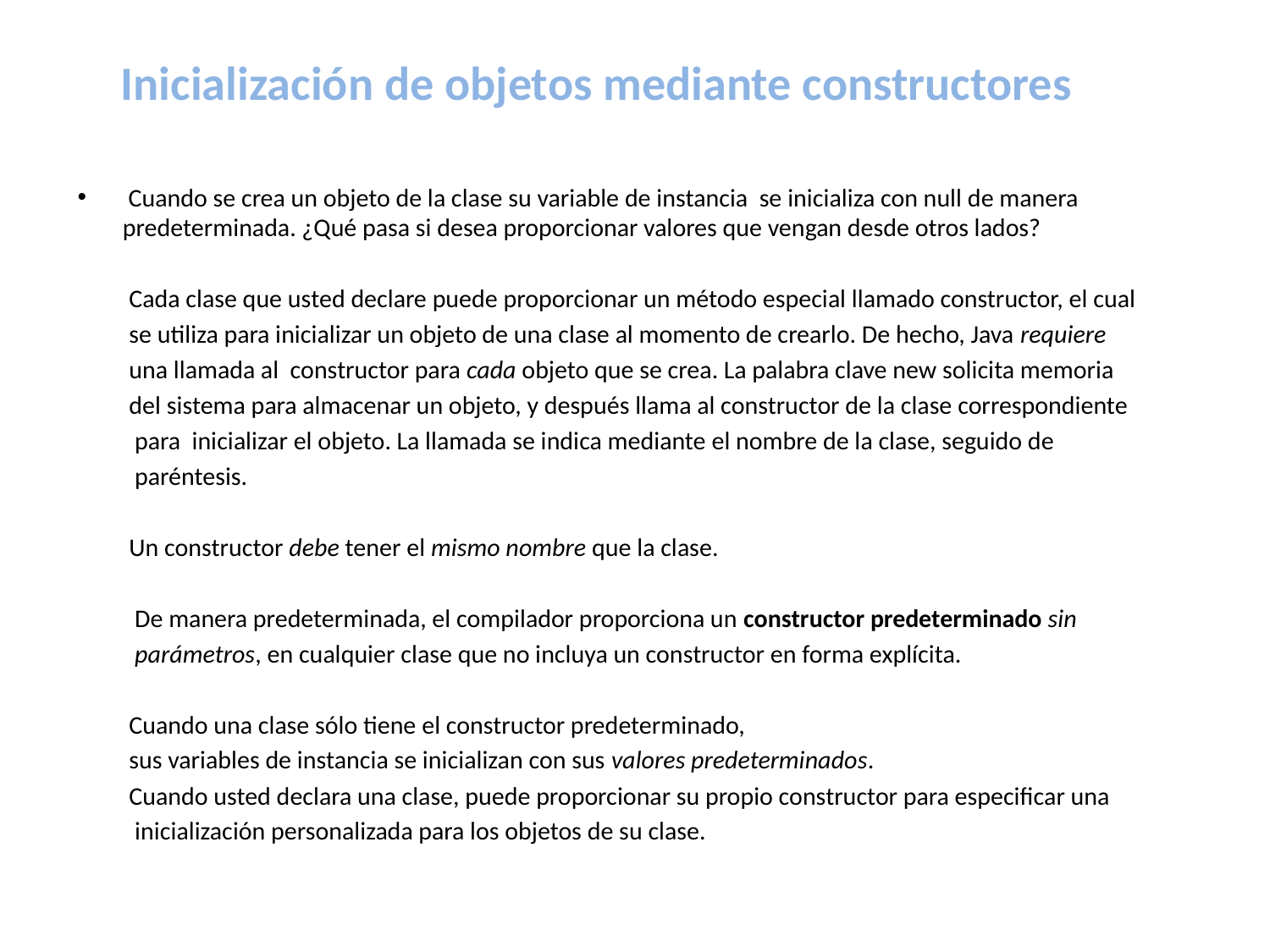

Inicialización de objetos mediante constructores

 Cuando se crea un objeto de la clase su variable de instancia  se inicializa con null de manera predeterminada. ¿Qué pasa si desea proporcionar valores que vengan desde otros lados?

         Cada clase que usted declare puede proporcionar un método especial llamado constructor, el cual
         se utiliza para inicializar un objeto de una clase al momento de crearlo. De hecho, Java requiere
         una llamada al  constructor para cada objeto que se crea. La palabra clave new solicita memoria
         del sistema para almacenar un objeto, y después llama al constructor de la clase correspondiente
          para  inicializar el objeto. La llamada se indica mediante el nombre de la clase, seguido de
          paréntesis.

         Un constructor debe tener el mismo nombre que la clase.

          De manera predeterminada, el compilador proporciona un constructor predeterminado sin
          parámetros, en cualquier clase que no incluya un constructor en forma explícita.

         Cuando una clase sólo tiene el constructor predeterminado,
         sus variables de instancia se inicializan con sus valores predeterminados.
         Cuando usted declara una clase, puede proporcionar su propio constructor para especificar una
          inicialización personalizada para los objetos de su clase.